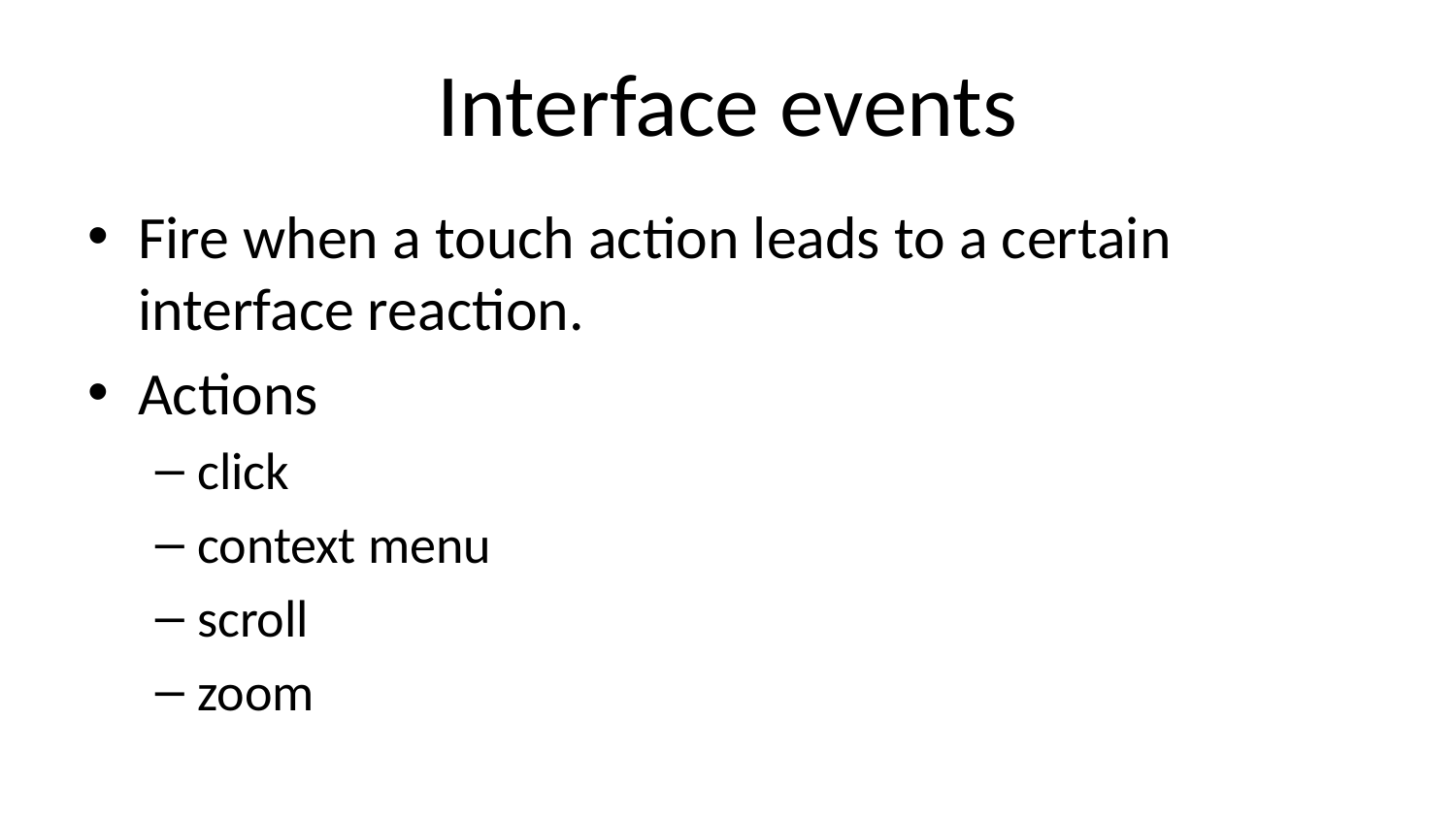

# Interface events
Fire when a touch action leads to a certain interface reaction.
Actions
click
context menu
scroll
zoom